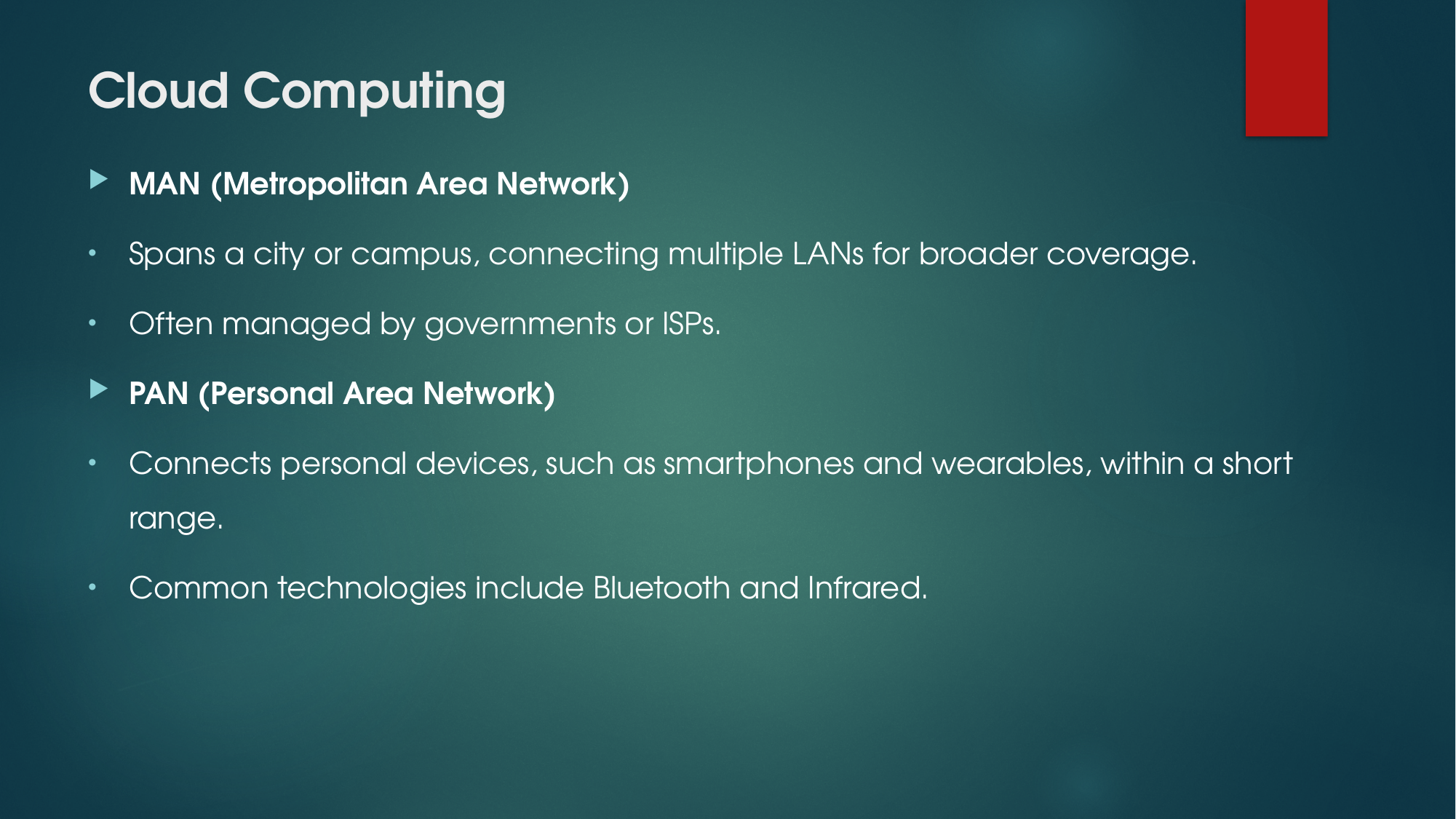

# Cloud Computing
MAN (Metropolitan Area Network)
Spans a city or campus, connecting multiple LANs for broader coverage.
Often managed by governments or ISPs.
PAN (Personal Area Network)
Connects personal devices, such as smartphones and wearables, within a short range.
Common technologies include Bluetooth and Infrared.